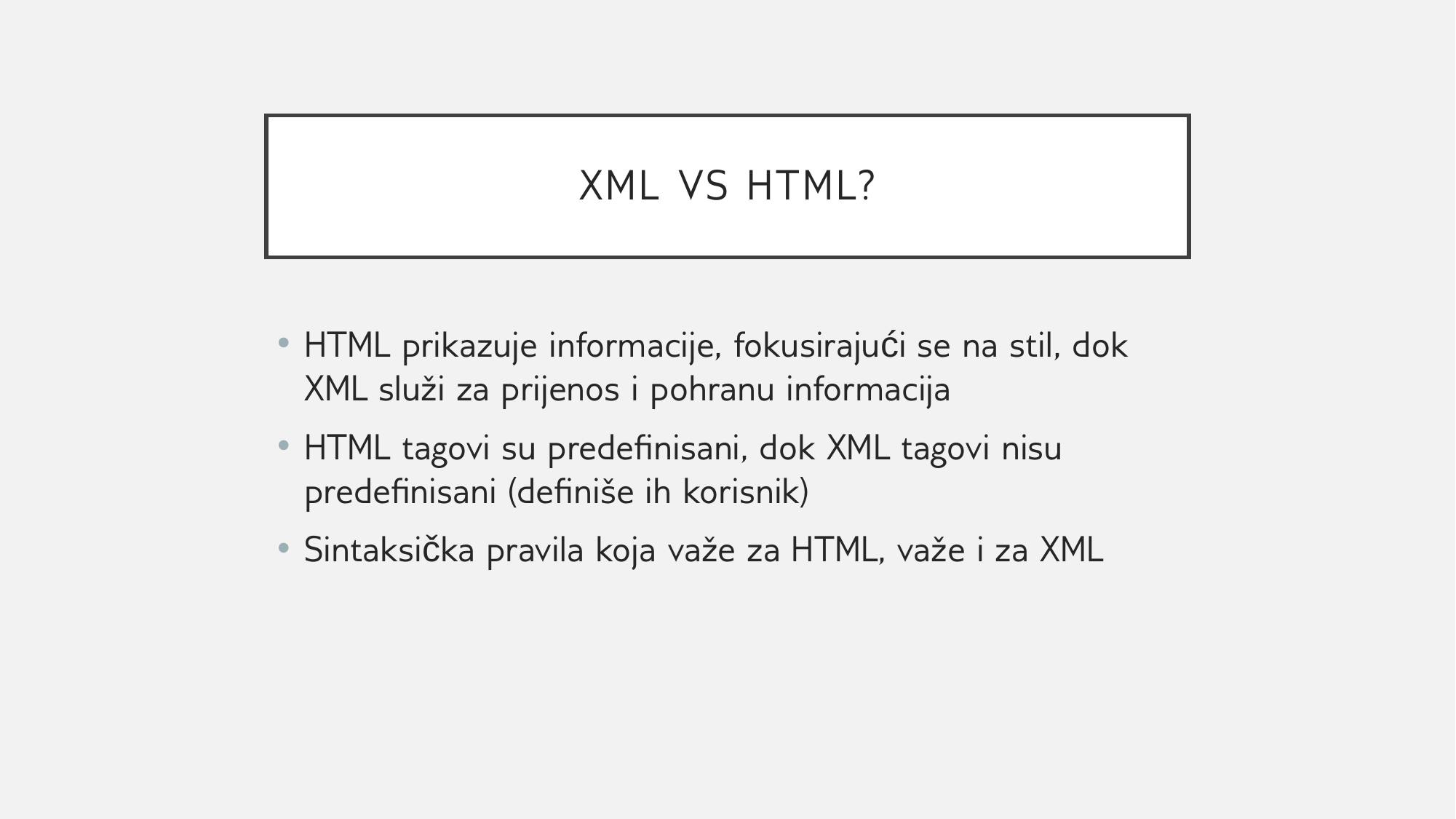

# XML VS HTML?
HTML prikazuje informacije, fokusirajući se na stil, dok XML služi za prijenos i pohranu informacija
HTML tagovi su predefinisani, dok XML tagovi nisu predefinisani (definiše ih korisnik)
Sintaksička pravila koja važe za HTML, važe i za XML